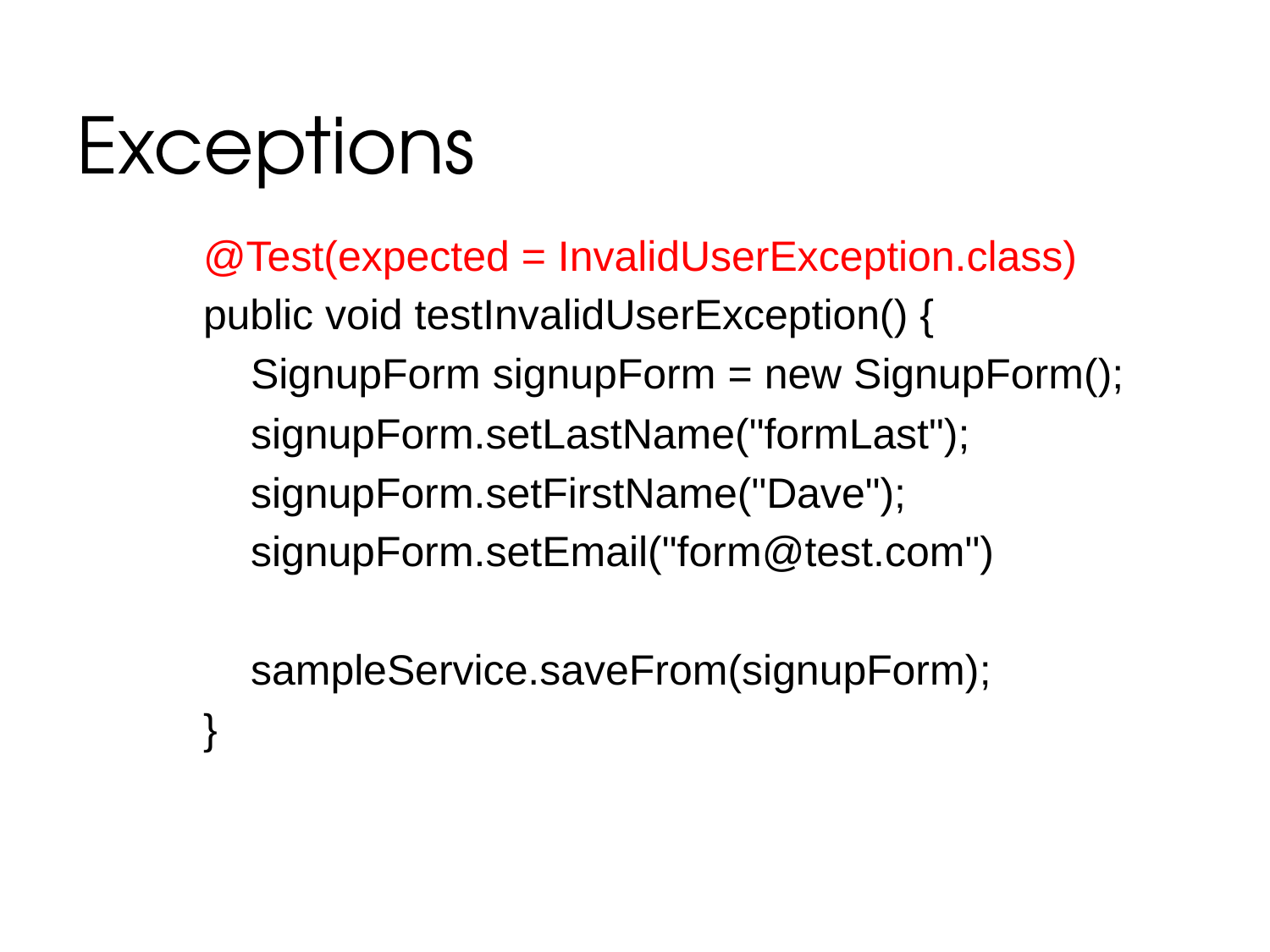

# Exceptions
@Test(expected = InvalidUserException.class)
public void testInvalidUserException() {
    SignupForm signupForm = new SignupForm();
    signupForm.setLastName("formLast");
    signupForm.setFirstName("Dave");
    signupForm.setEmail("form@test.com")

    sampleService.saveFrom(signupForm);
}